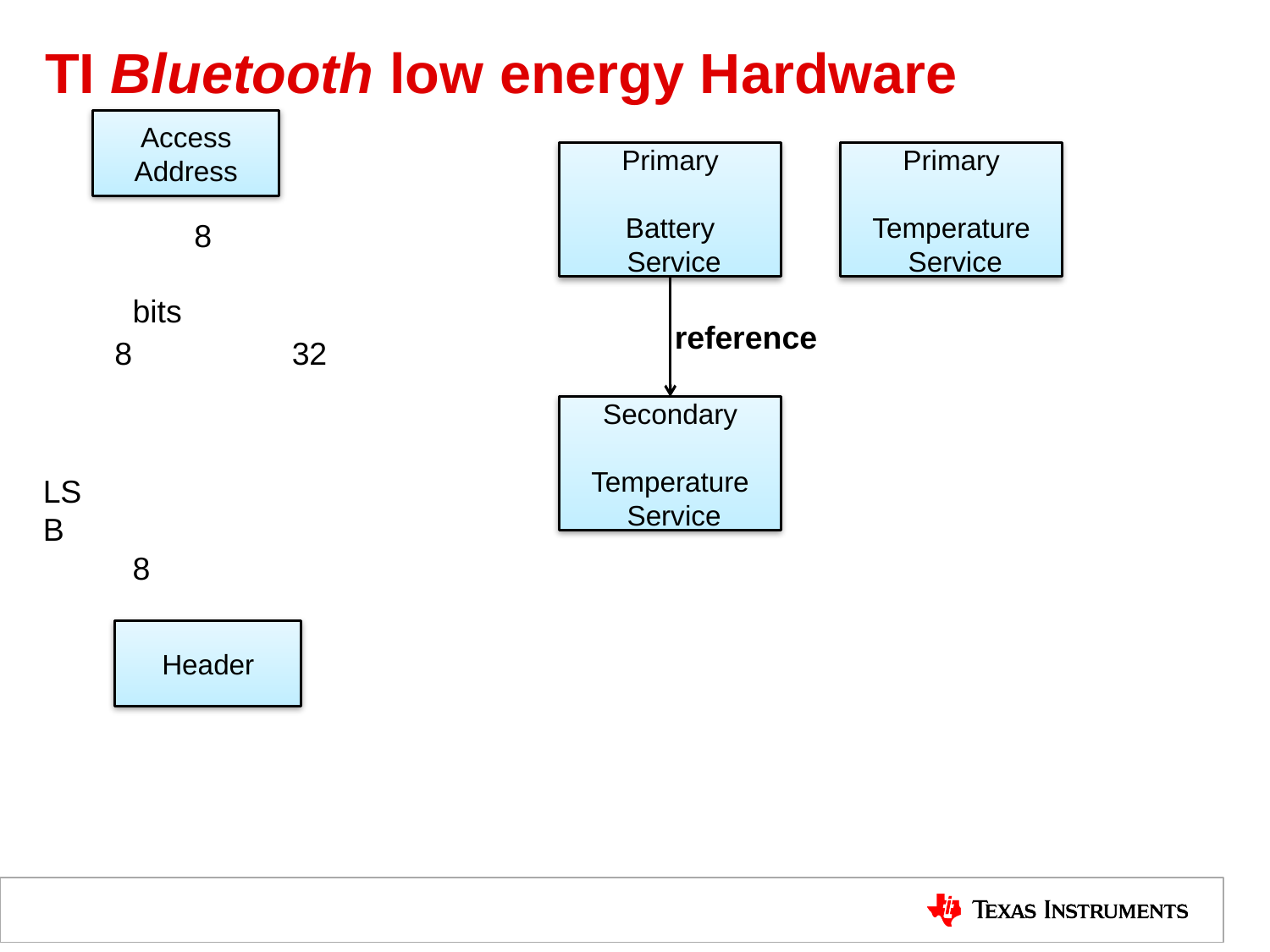

# TI Bluetooth low energy Hardware
Access Address
Primary

Battery
 Service
Primary

Temperature
 Service
8
bits
reference
8
32
Secondary

Temperature
 Service
LSB
8
Header